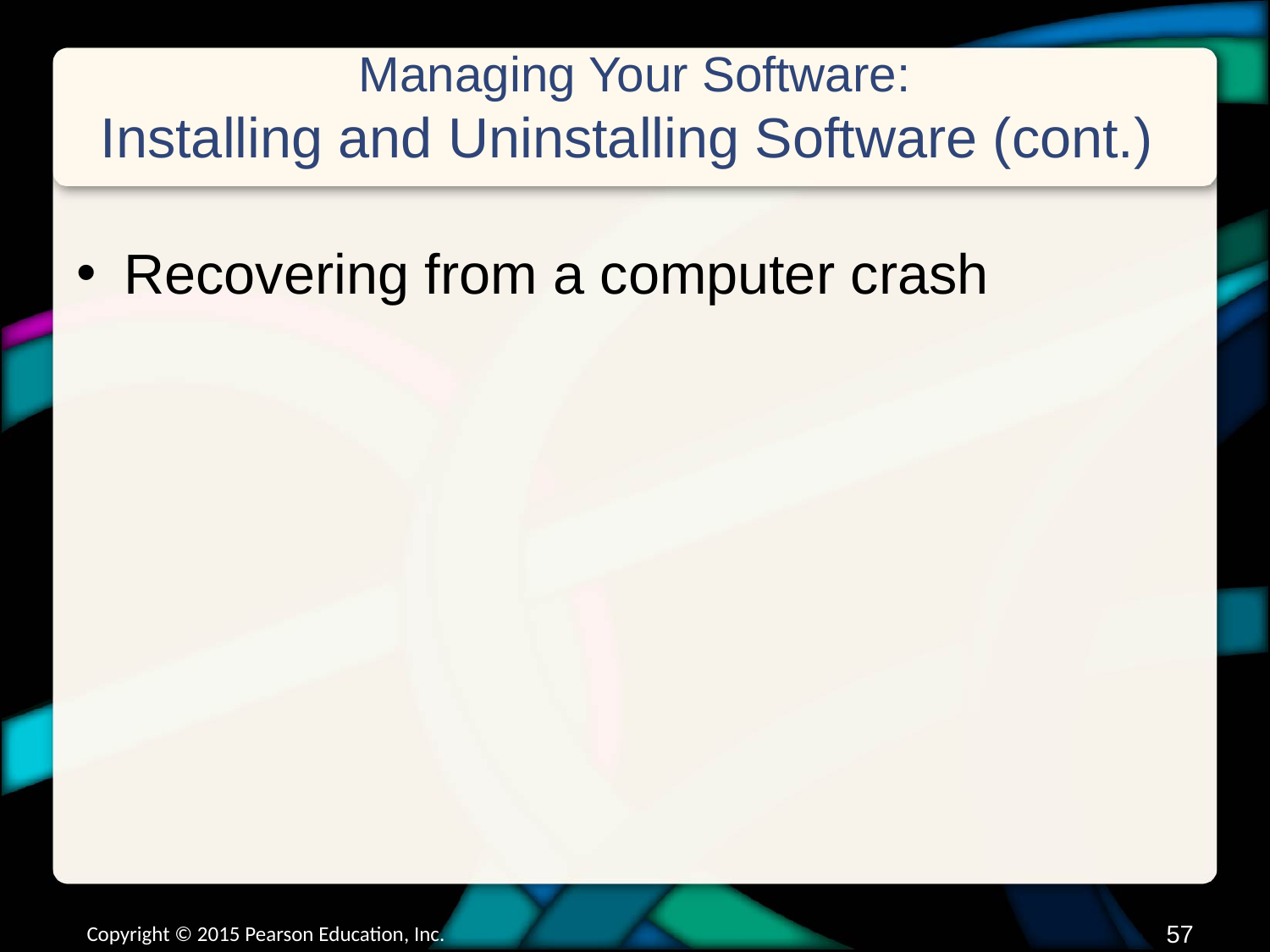

# Managing Your Software: Installing and Uninstalling Software (cont.)
Recovering from a computer crash
Copyright © 2015 Pearson Education, Inc.
57